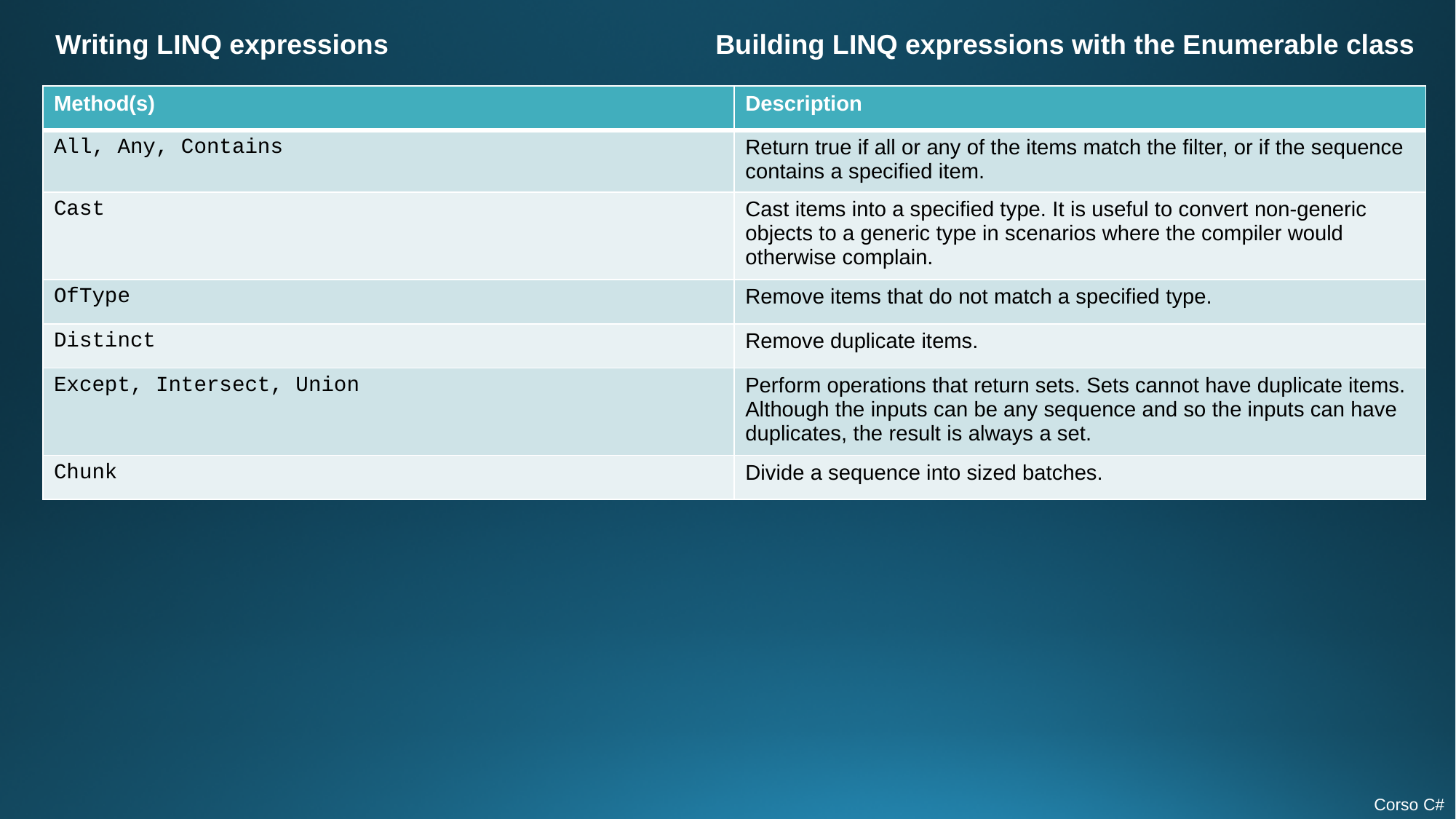

Writing LINQ expressions
Building LINQ expressions with the Enumerable class
| Method(s) | Description |
| --- | --- |
| All, Any, Contains | Return true if all or any of the items match the filter, or if the sequence contains a specified item. |
| Cast | Cast items into a specified type. It is useful to convert non-generic objects to a generic type in scenarios where the compiler would otherwise complain. |
| OfType | Remove items that do not match a specified type. |
| Distinct | Remove duplicate items. |
| Except, Intersect, Union | Perform operations that return sets. Sets cannot have duplicate items. Although the inputs can be any sequence and so the inputs can have duplicates, the result is always a set. |
| Chunk | Divide a sequence into sized batches. |
Corso C#